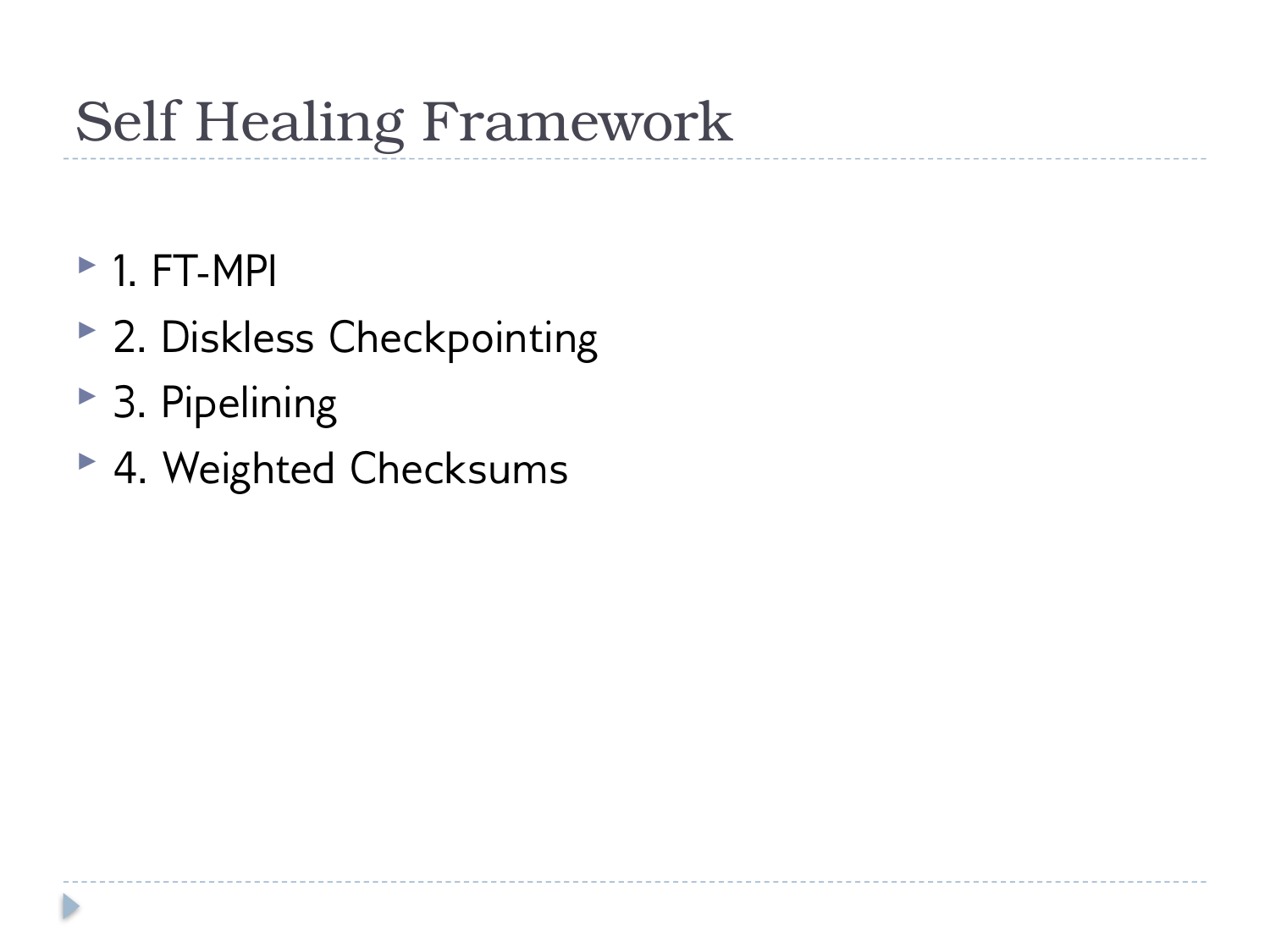

# Self Healing Framework

1. FT-MPI
2. Diskless Checkpointing
3. Pipelining
4. Weighted Checksums